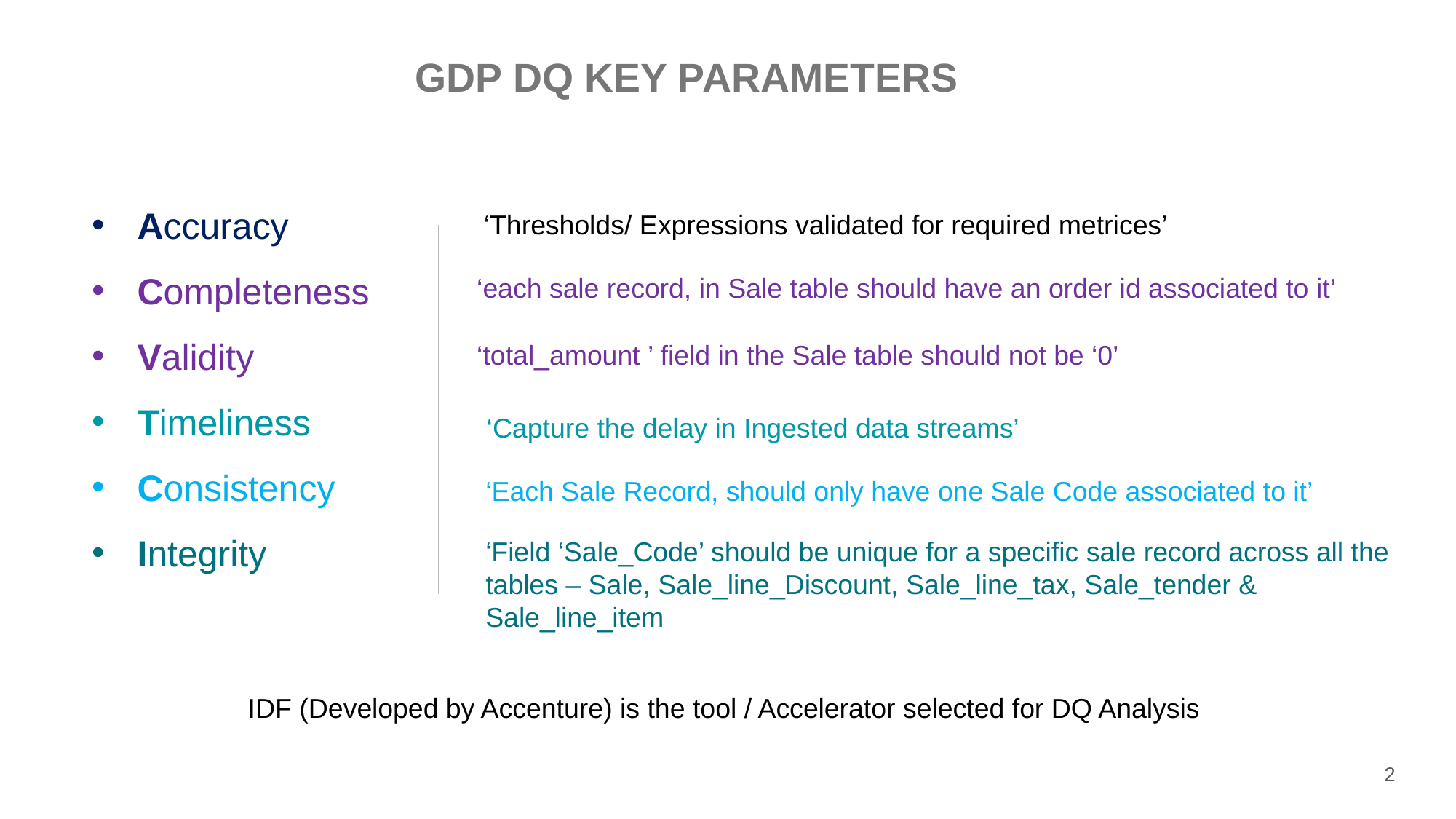

GDP DQ key Parameters
Accuracy
Completeness
Validity
Timeliness
Consistency
Integrity
‘Thresholds/ Expressions validated for required metrices’
‘each sale record, in Sale table should have an order id associated to it’
‘total_amount ’ field in the Sale table should not be ‘0’
‘Capture the delay in Ingested data streams’
‘Each Sale Record, should only have one Sale Code associated to it’
‘Field ‘Sale_Code’ should be unique for a specific sale record across all the tables – Sale, Sale_line_Discount, Sale_line_tax, Sale_tender & Sale_line_item
IDF (Developed by Accenture) is the tool / Accelerator selected for DQ Analysis
2